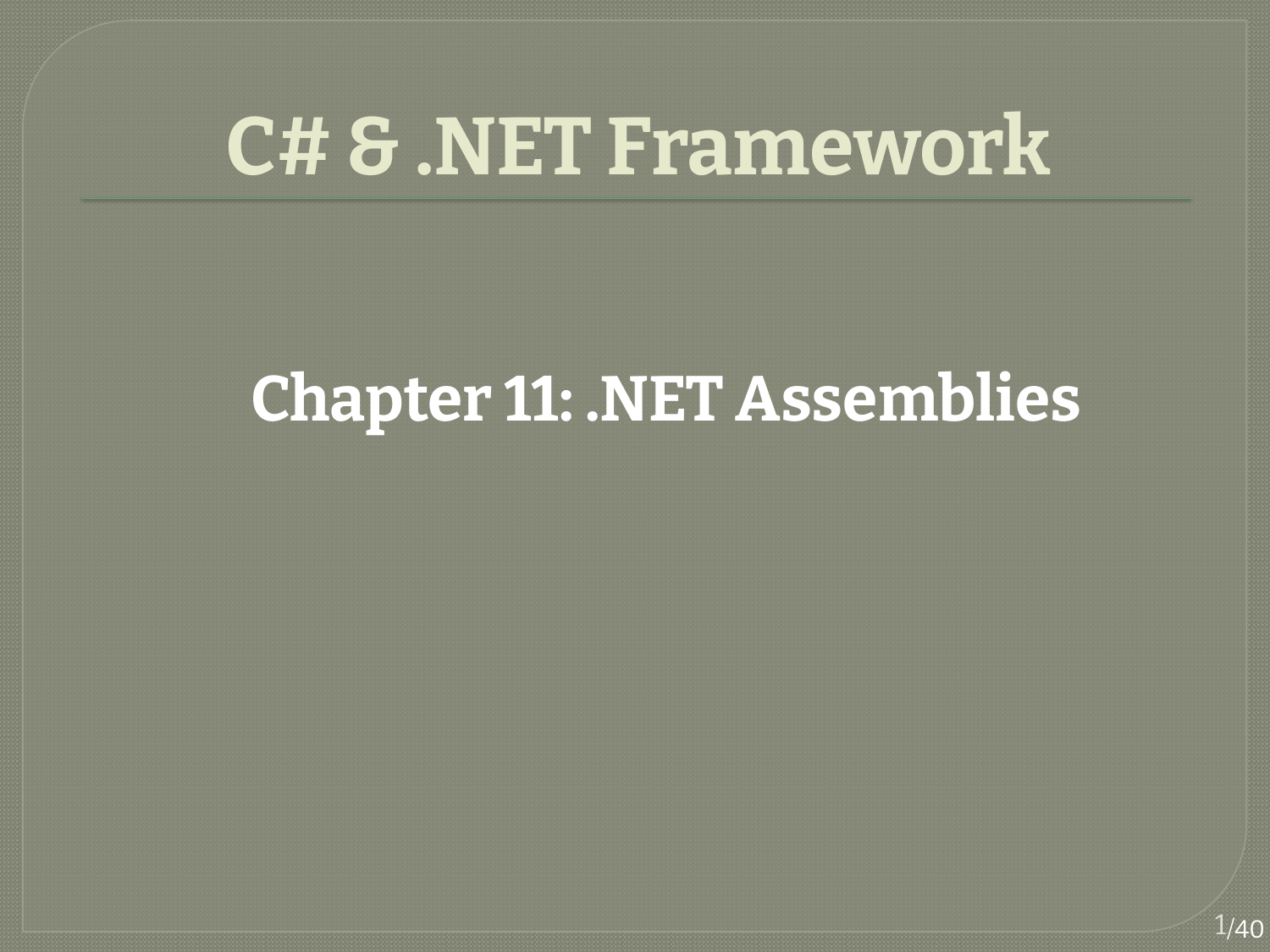

# C# & .NET Framework

Chapter 11: .NET Assemblies
1